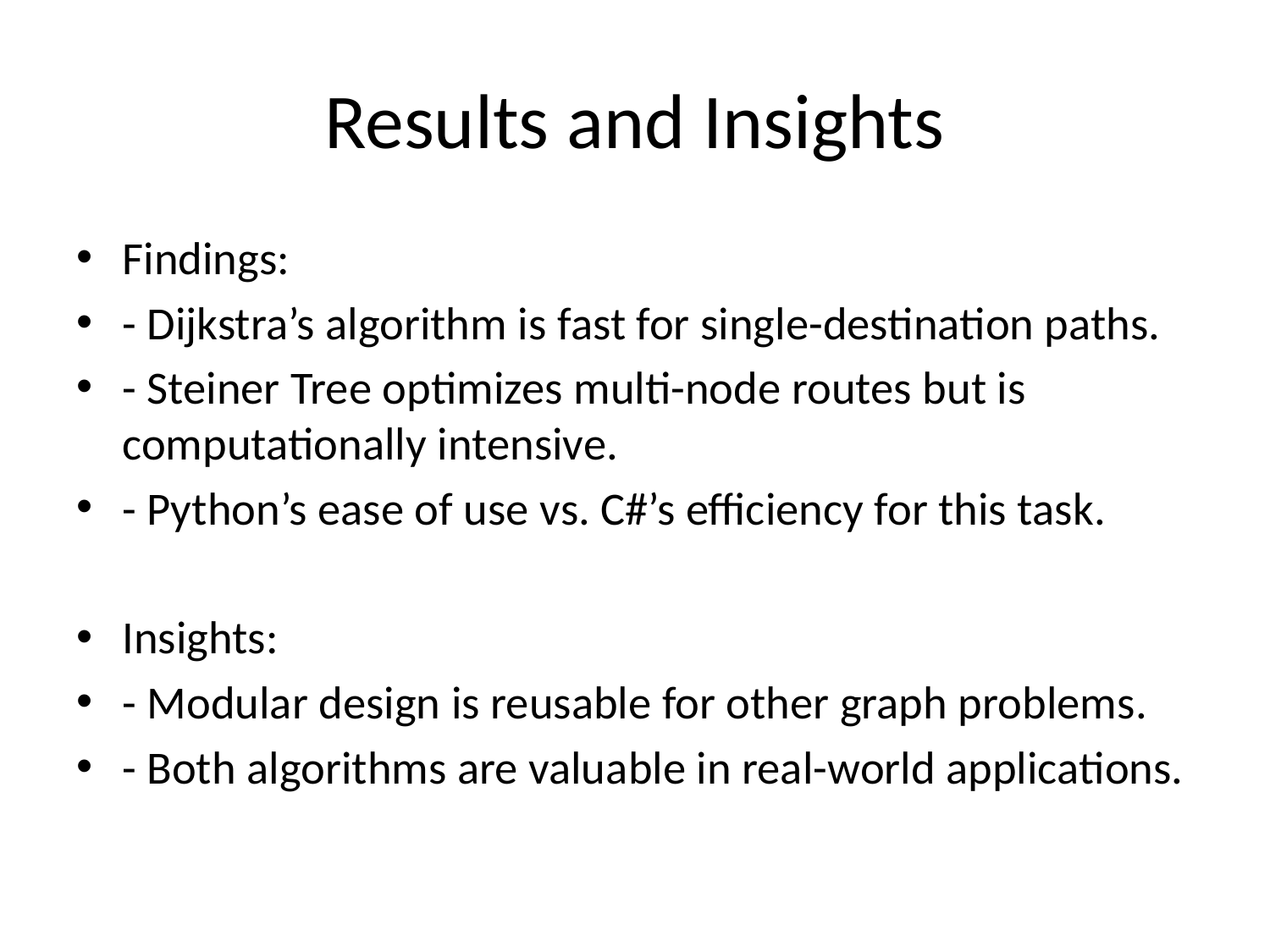

# Results and Insights
Findings:
- Dijkstra’s algorithm is fast for single-destination paths.
- Steiner Tree optimizes multi-node routes but is computationally intensive.
- Python’s ease of use vs. C#’s efficiency for this task.

Insights:
- Modular design is reusable for other graph problems.
- Both algorithms are valuable in real-world applications.